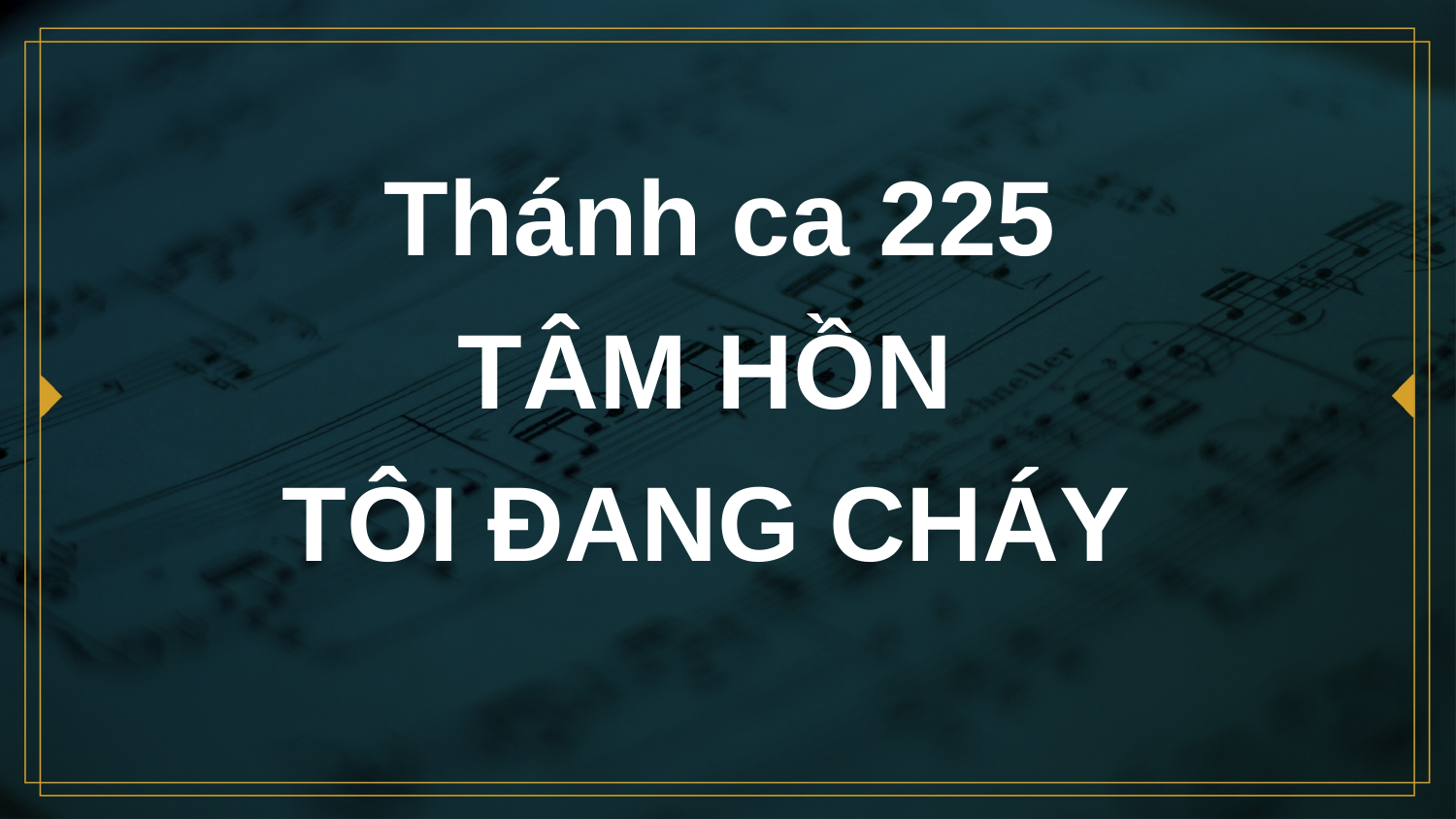

# Thánh ca 225 TÂM HỒN TÔI ĐANG CHÁY